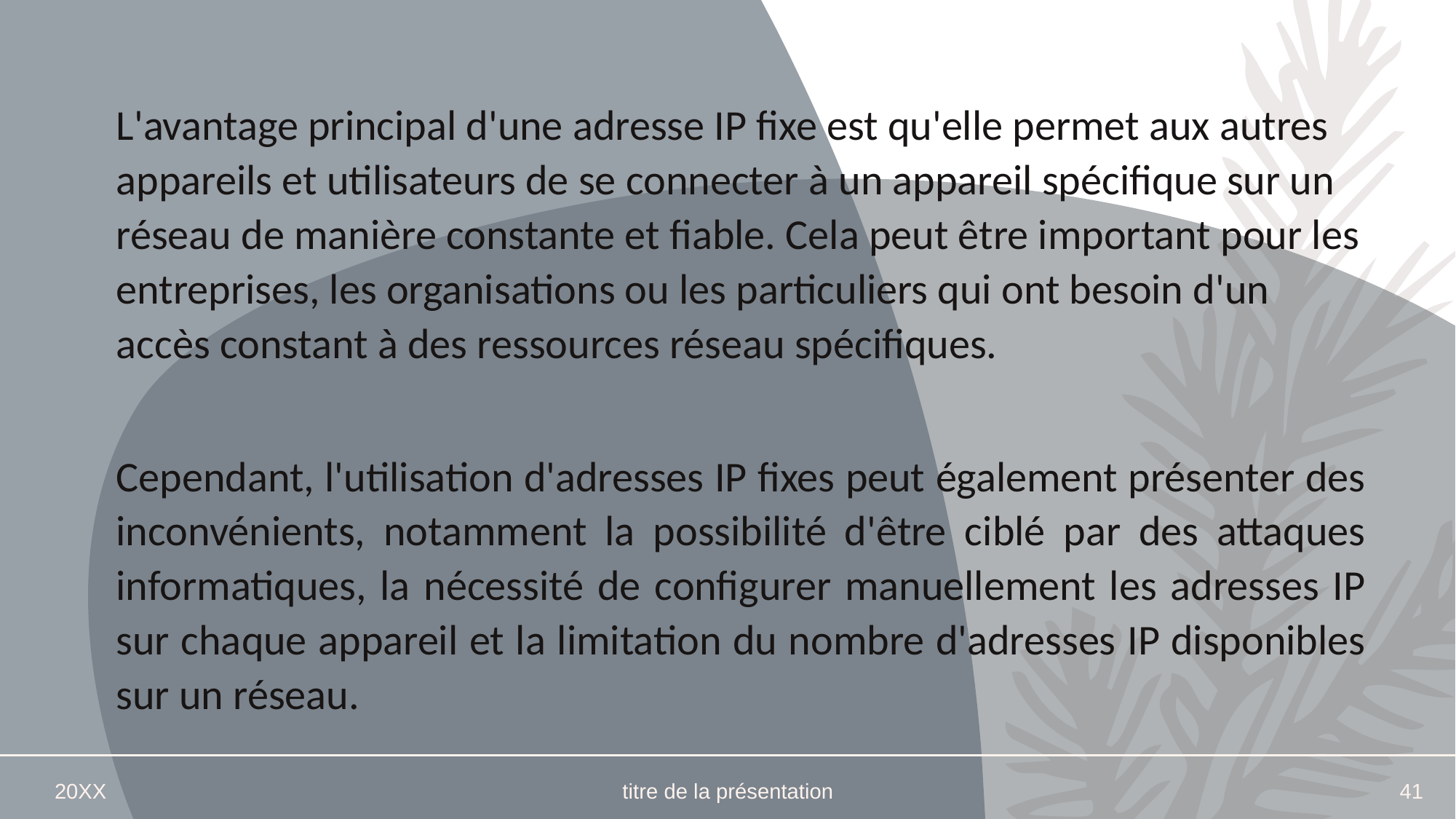

L'avantage principal d'une adresse IP fixe est qu'elle permet aux autres appareils et utilisateurs de se connecter à un appareil spécifique sur un réseau de manière constante et fiable. Cela peut être important pour les entreprises, les organisations ou les particuliers qui ont besoin d'un accès constant à des ressources réseau spécifiques.

Cependant, l'utilisation d'adresses IP fixes peut également présenter des inconvénients, notamment la possibilité d'être ciblé par des attaques informatiques, la nécessité de configurer manuellement les adresses IP sur chaque appareil et la limitation du nombre d'adresses IP disponibles sur un réseau.
20XX
titre de la présentation
41